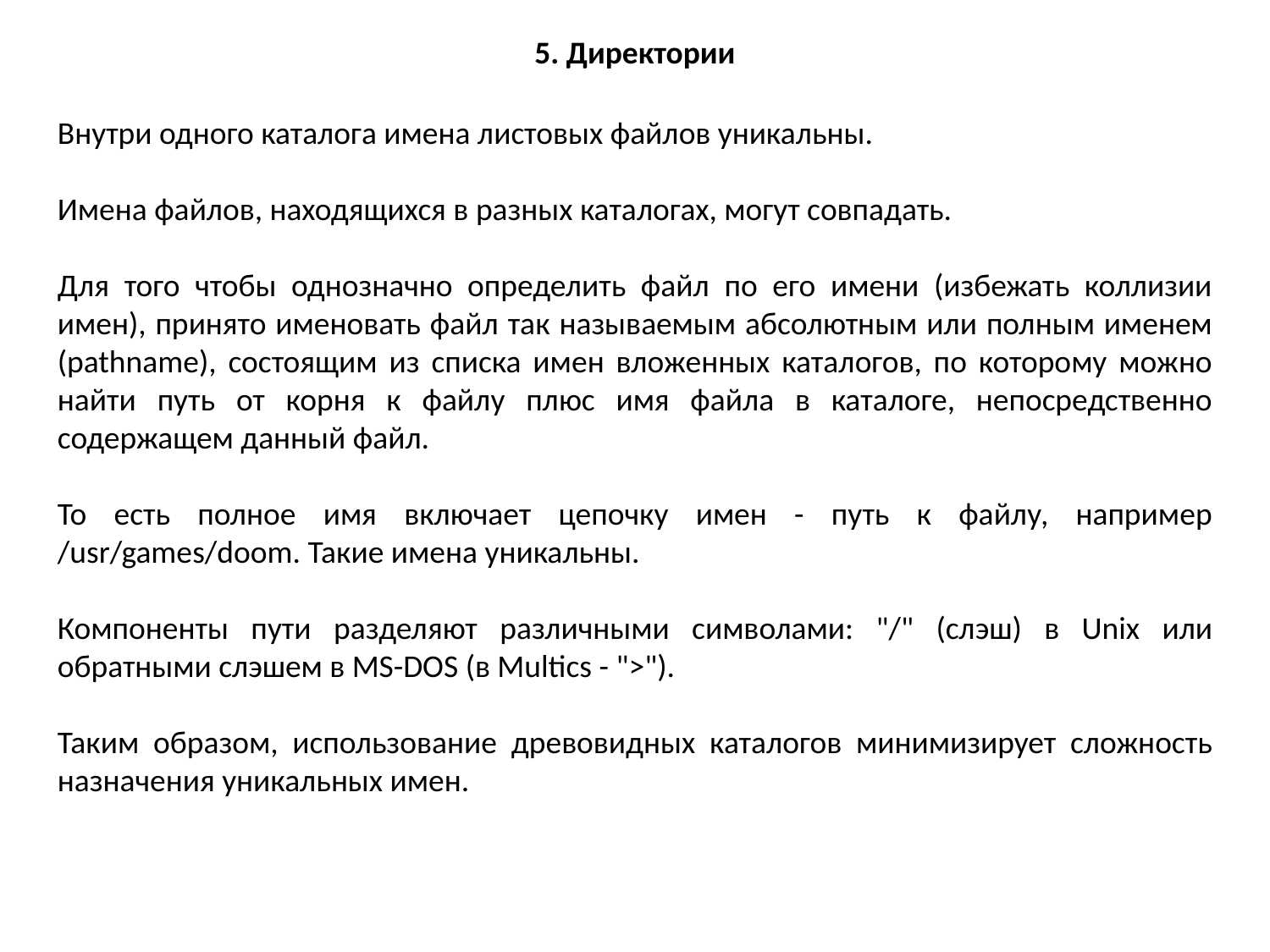

5. Директории
Внутри одного каталога имена листовых файлов уникальны.

Имена файлов, находящихся в разных каталогах, могут совпадать.

Для того чтобы однозначно определить файл по его имени (избежать коллизии имен), принято именовать файл так называемым абсолютным или полным именем (pathname), состоящим из списка имен вложенных каталогов, по которому можно найти путь от корня к файлу плюс имя файла в каталоге, непосредственно содержащем данный файл.

То есть полное имя включает цепочку имен - путь к файлу, например /usr/games/doom. Такие имена уникальны.

Компоненты пути разделяют различными символами: "/" (слэш) в Unix или обратными слэшем в MS-DOS (в Multics - ">").

Таким образом, использование древовидных каталогов минимизирует сложность назначения уникальных имен.